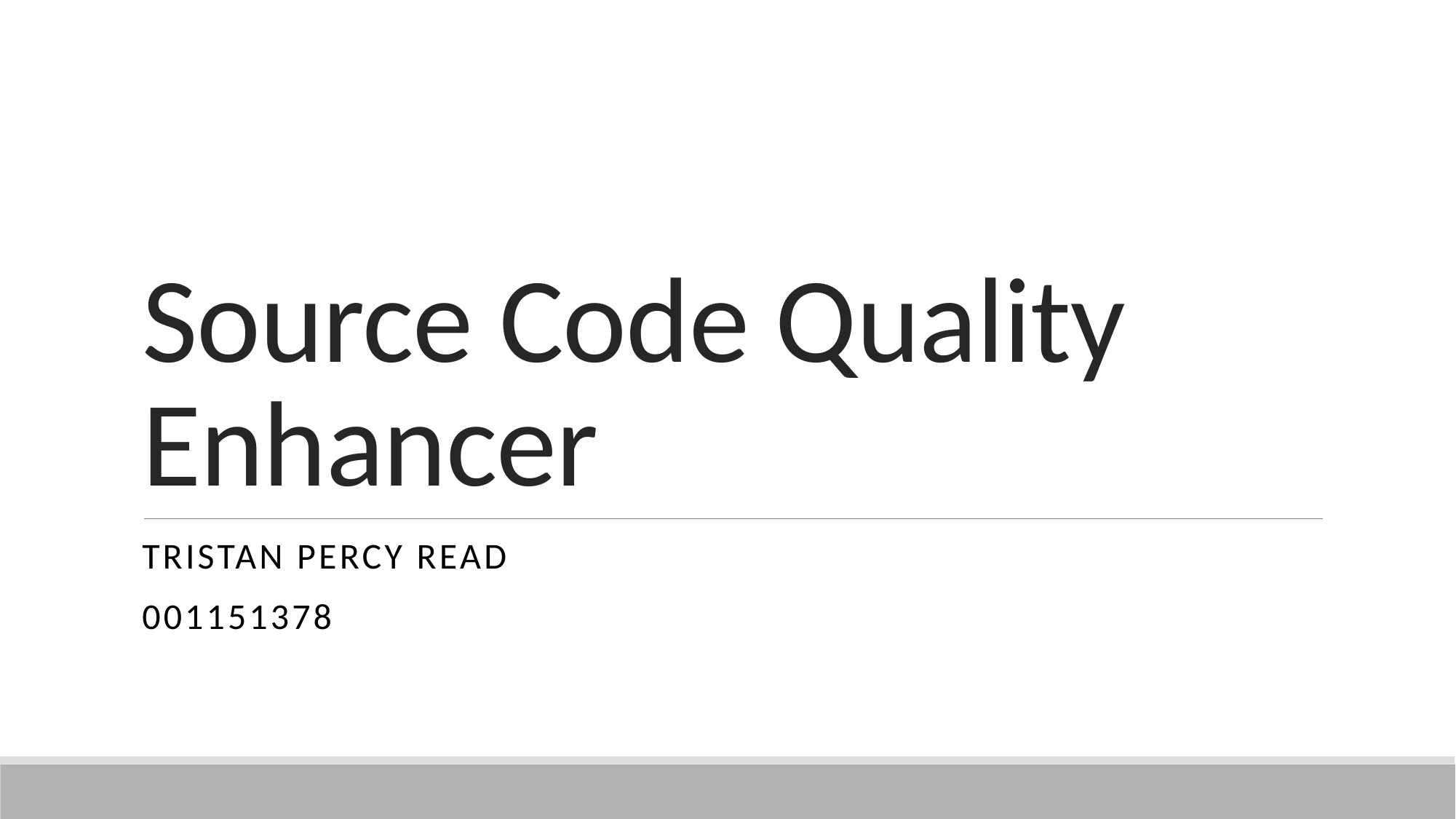

# Source Code Quality Enhancer
Tristan Percy Read
001151378